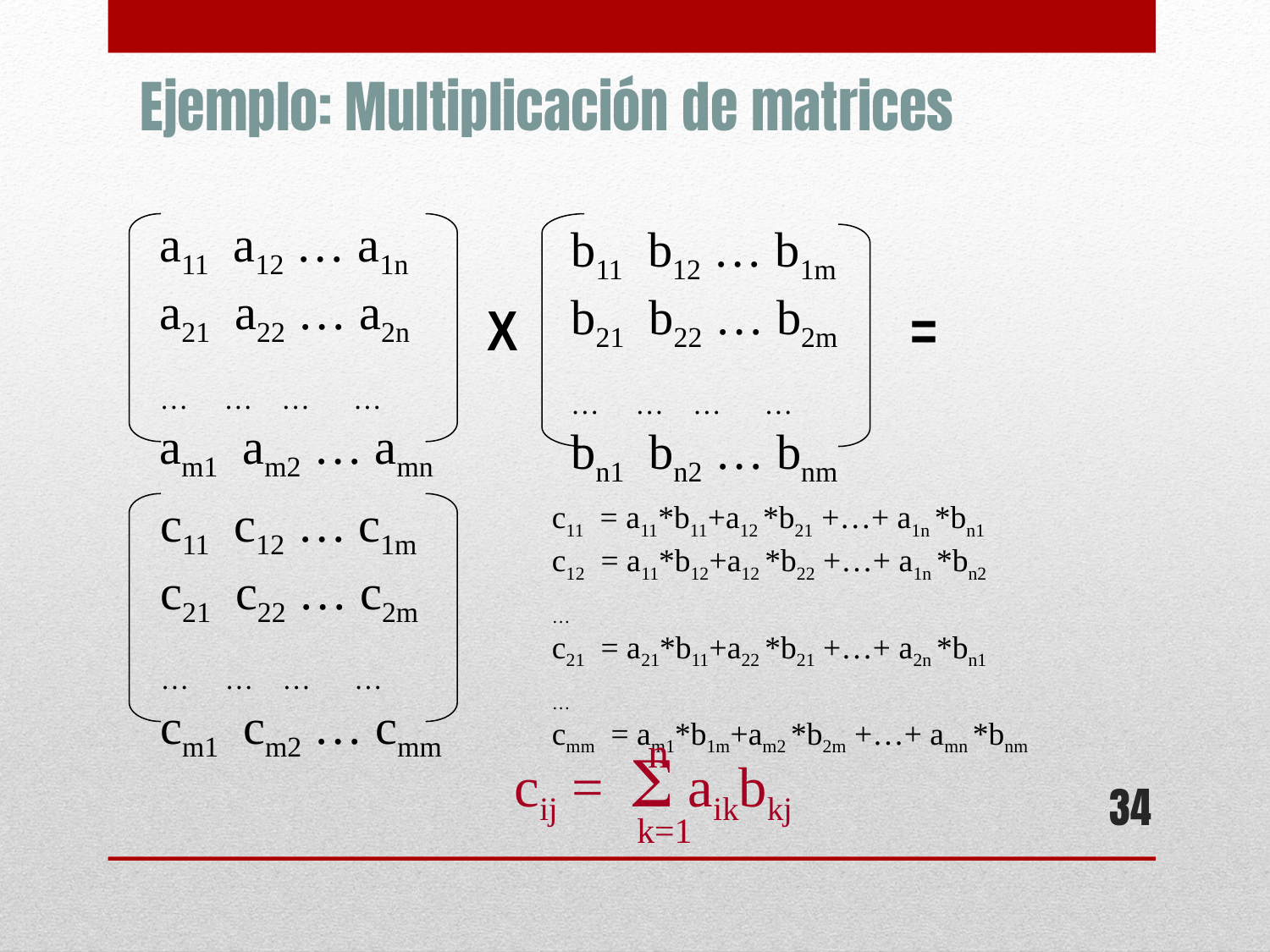

# Ejemplo: Multiplicación de matrices
a11  a12 … a1n
a21  a22 … a2n
…     …    …      …
am1  am2 … amn
b11  b12 … b1m
b21  b22 … b2m
…     …    …      …
bn1  bn2 … bnm

X
=
c11  c12 … c1m
c21  c22 … c2m
…     …    …      …
cm1  cm2 … cmm
c11  = a11*b11+a12 *b21 +…+ a1n *bn1
c12  = a11*b12+a12 *b22 +…+ a1n *bn2
…
c21  = a21*b11+a22 *b21 +…+ a2n *bn1
…
cmm  = am1*b1m+am2 *b2m +…+ amn *bnm

n
cij =  Σ aikbkj
34
k=1